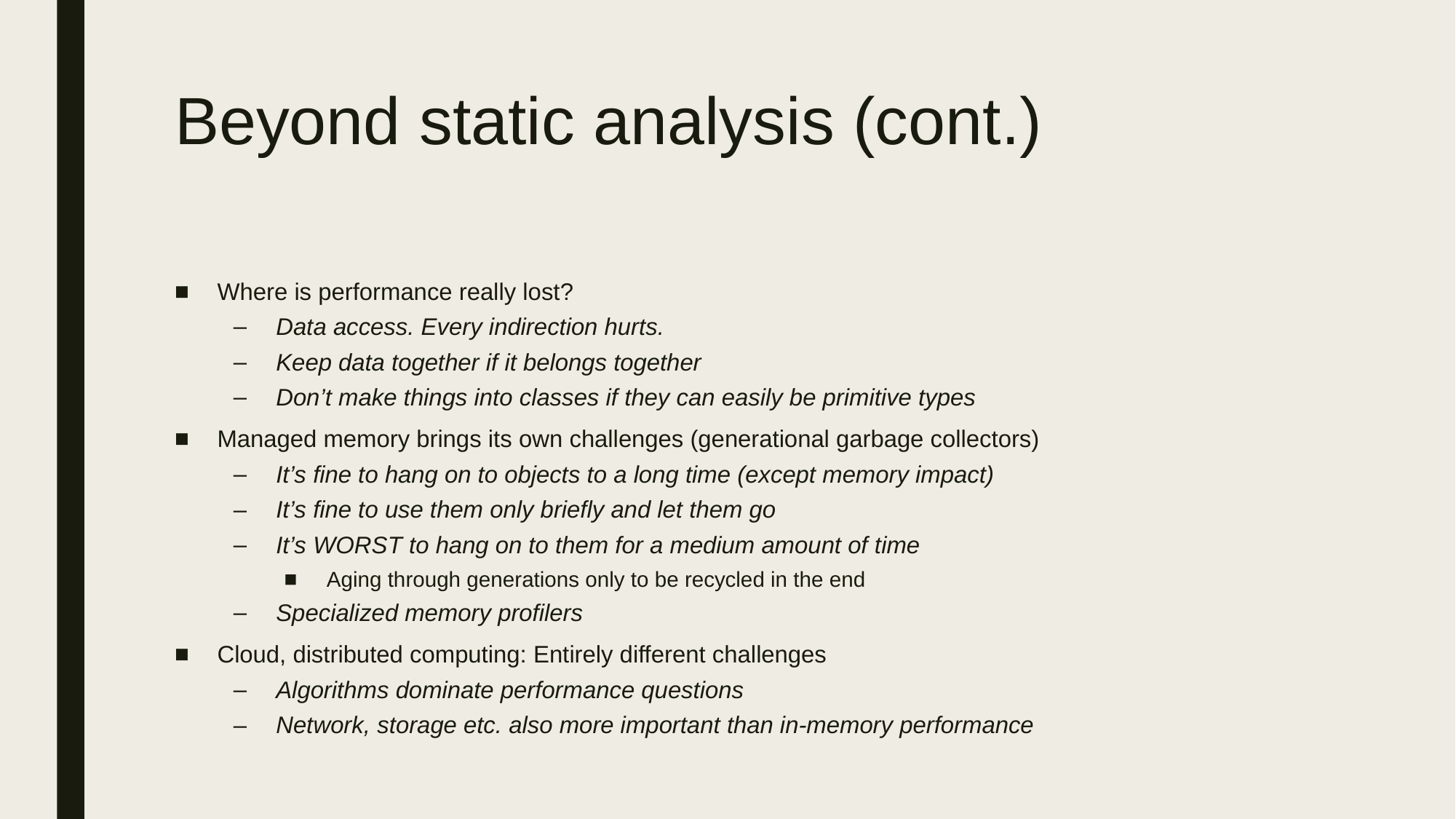

# Beyond static analysis (cont.)
Where is performance really lost?
Data access. Every indirection hurts.
Keep data together if it belongs together
Don’t make things into classes if they can easily be primitive types
Managed memory brings its own challenges (generational garbage collectors)
It’s fine to hang on to objects to a long time (except memory impact)
It’s fine to use them only briefly and let them go
It’s WORST to hang on to them for a medium amount of time
Aging through generations only to be recycled in the end
Specialized memory profilers
Cloud, distributed computing: Entirely different challenges
Algorithms dominate performance questions
Network, storage etc. also more important than in-memory performance